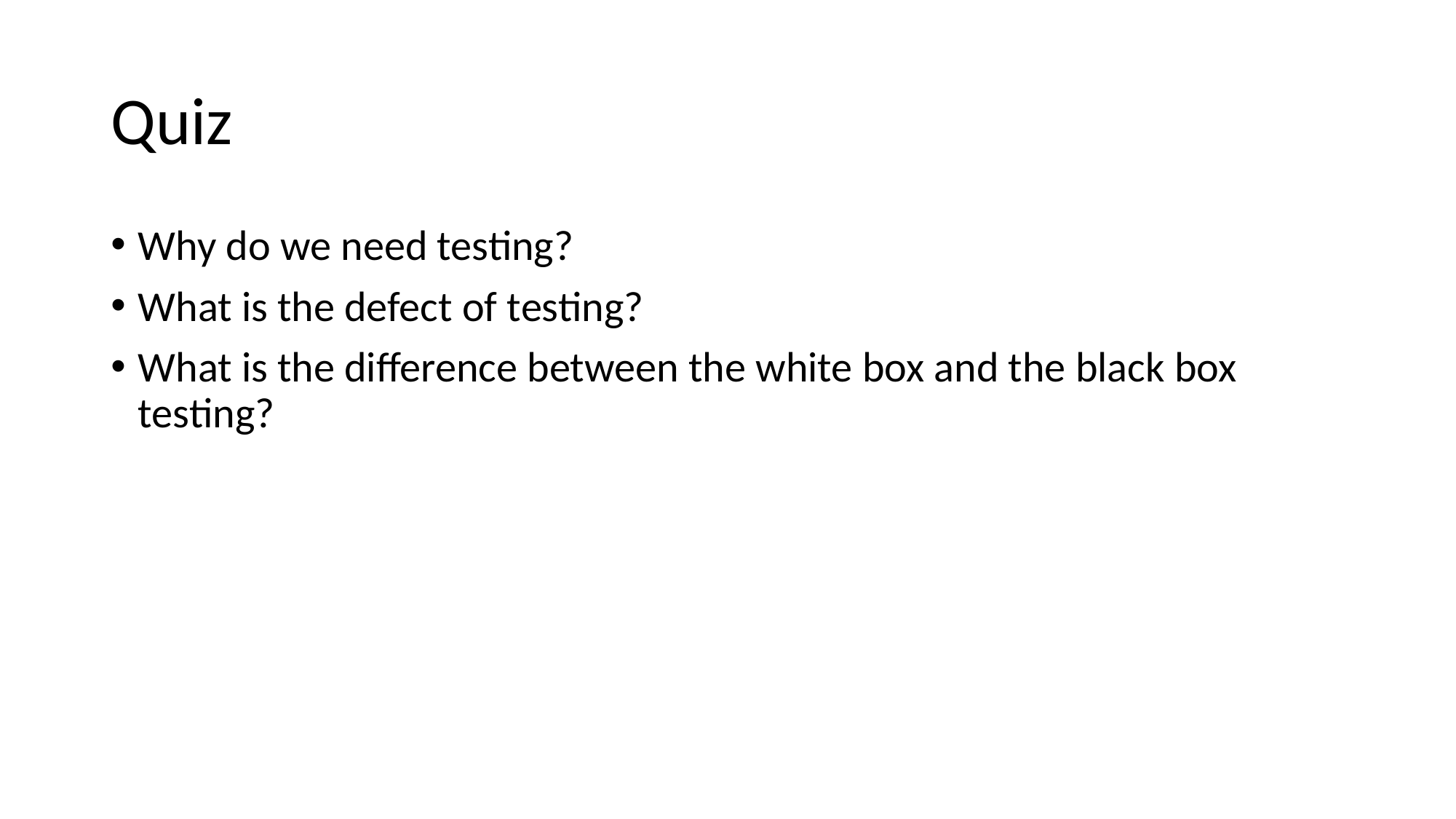

# Quiz
Why do we need testing?
What is the defect of testing?
What is the difference between the white box and the black box testing?